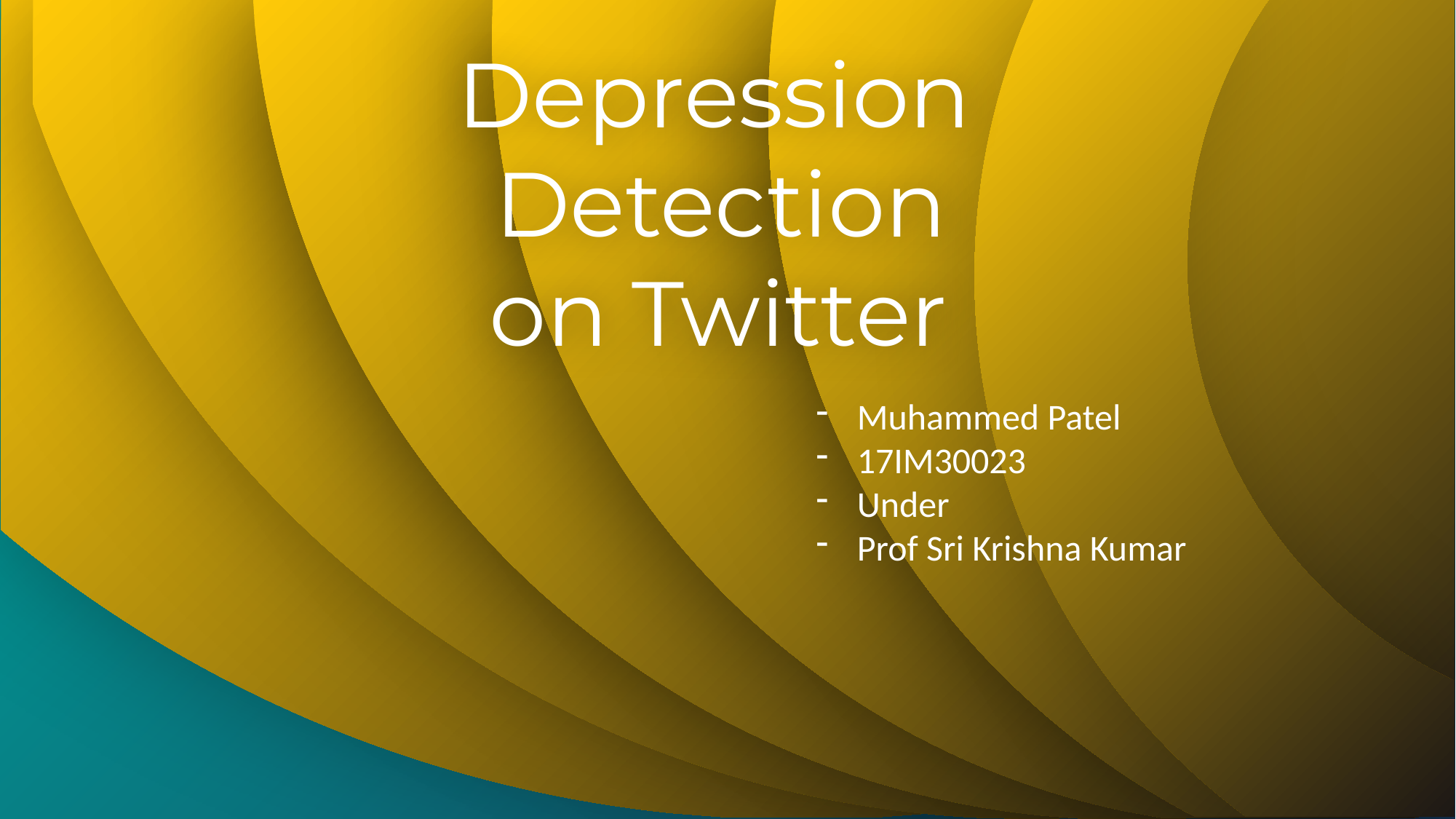

INFOGRAPHIC
POWERPOINT

Depression Detection
on Twitter
Muhammed Patel
17IM30023
Under
Prof Sri Krishna Kumar